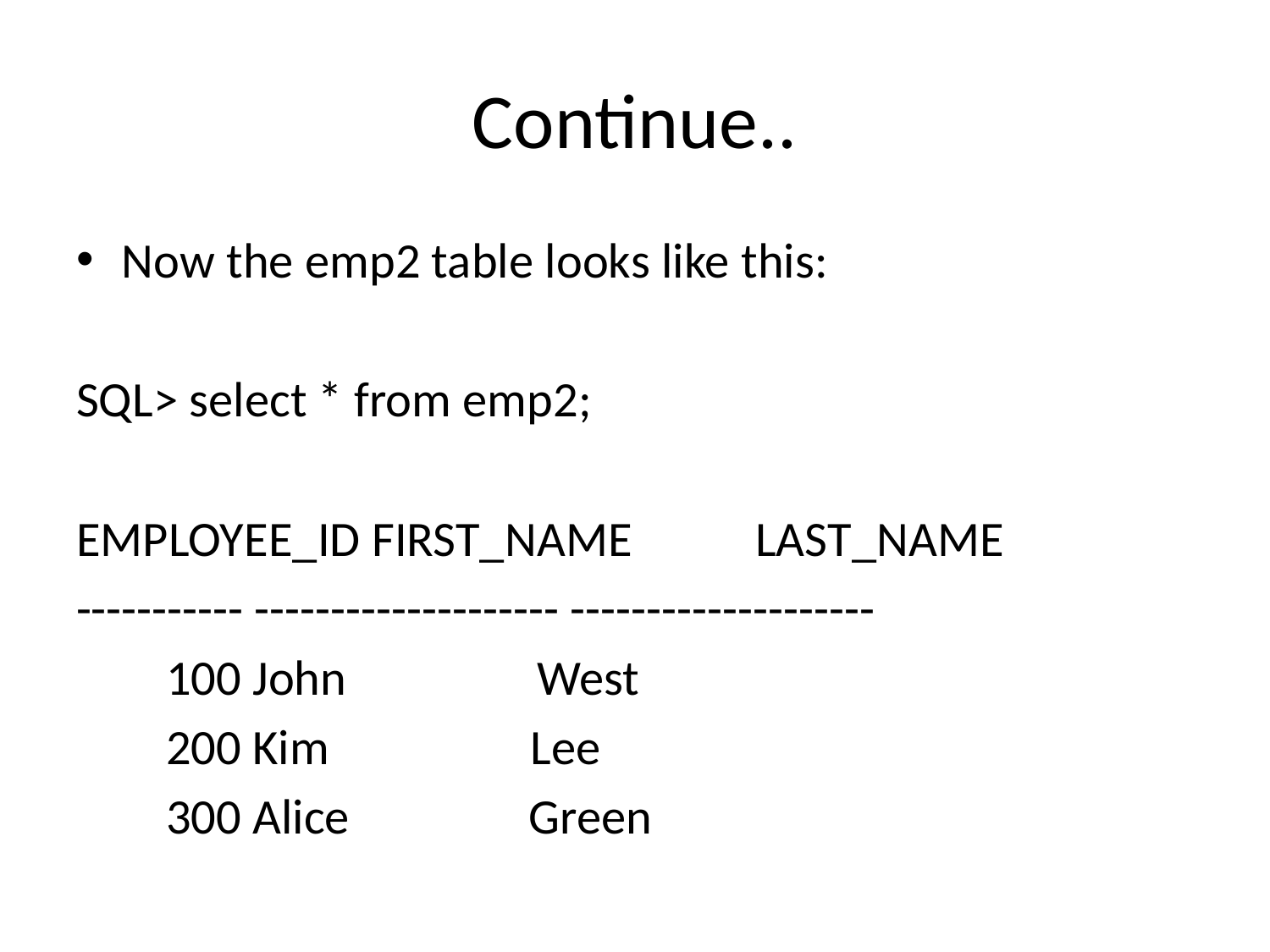

# Continue..
Now the emp2 table looks like this:

SQL> select * from emp2;

EMPLOYEE_ID FIRST_NAME           LAST_NAME
----------- -------------------- --------------------
        100 John                 West
        200 Kim                  Lee
        300 Alice                Green